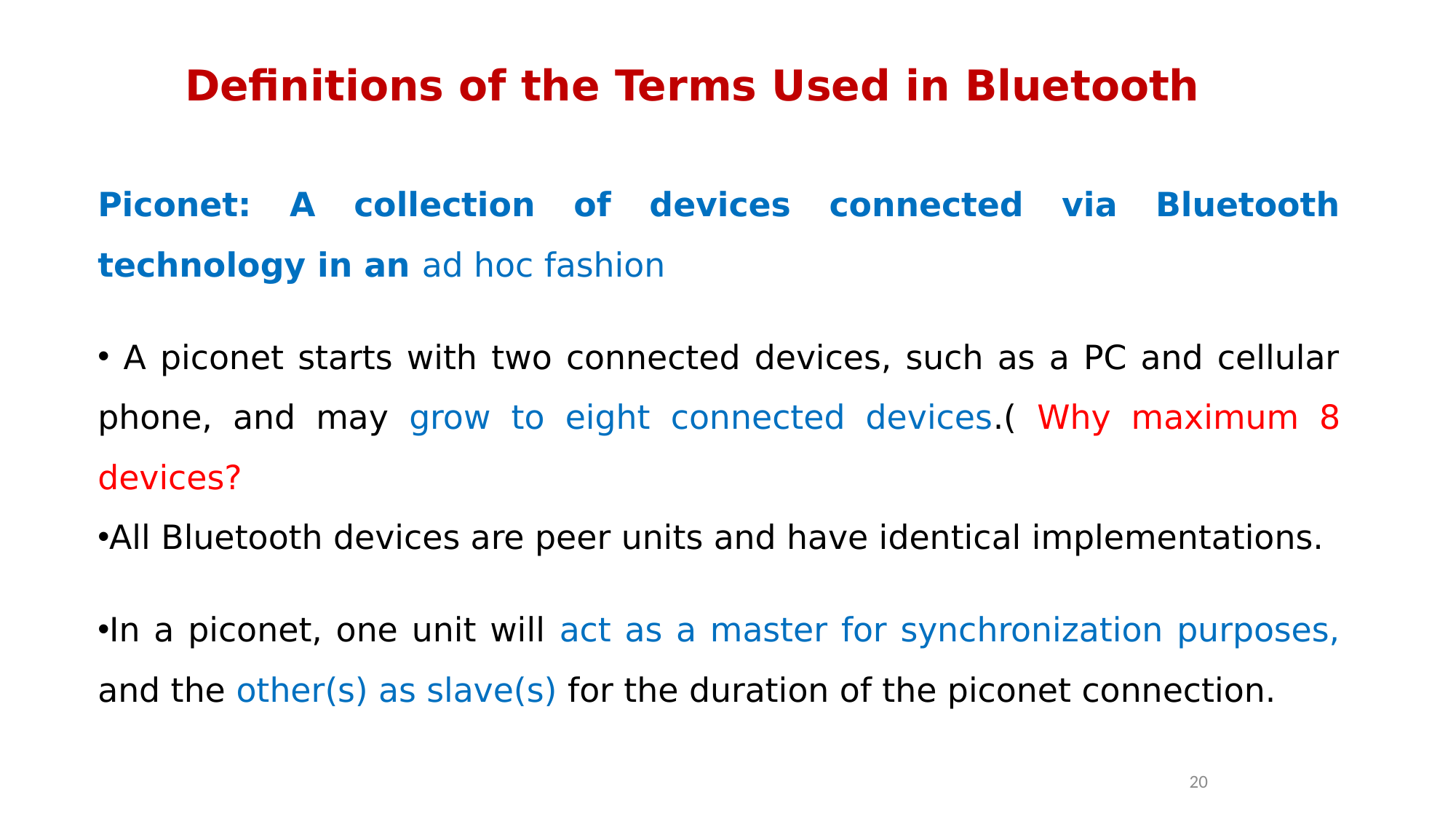

Definitions of the Terms Used in Bluetooth
Piconet: A collection of devices connected via Bluetooth technology in an ad hoc fashion

 A piconet starts with two connected devices, such as a PC and cellular phone, and may grow to eight connected devices.( Why maximum 8 devices?
All Bluetooth devices are peer units and have identical implementations.

In a piconet, one unit will act as a master for synchronization purposes, and the other(s) as slave(s) for the duration of the piconet connection.
20